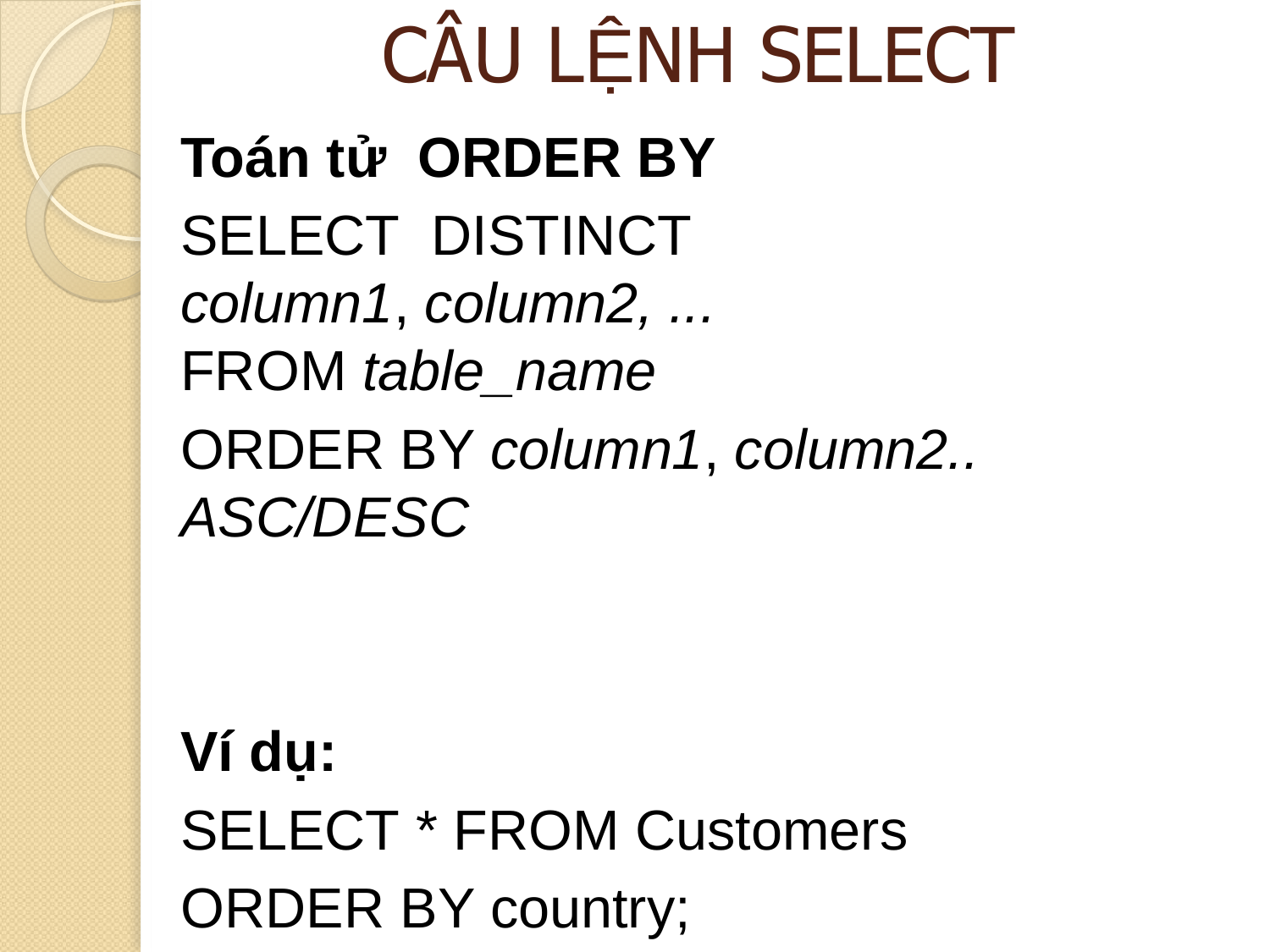

CÂU LỆNH SELECT
Toán tử  ORDER BY
SELECT  DISTINCT column1, column2, ...
FROM table_name
ORDER BY column1, column2.. ASC/DESC

Ví dụ:
SELECT * FROM Customers
ORDER BY country;